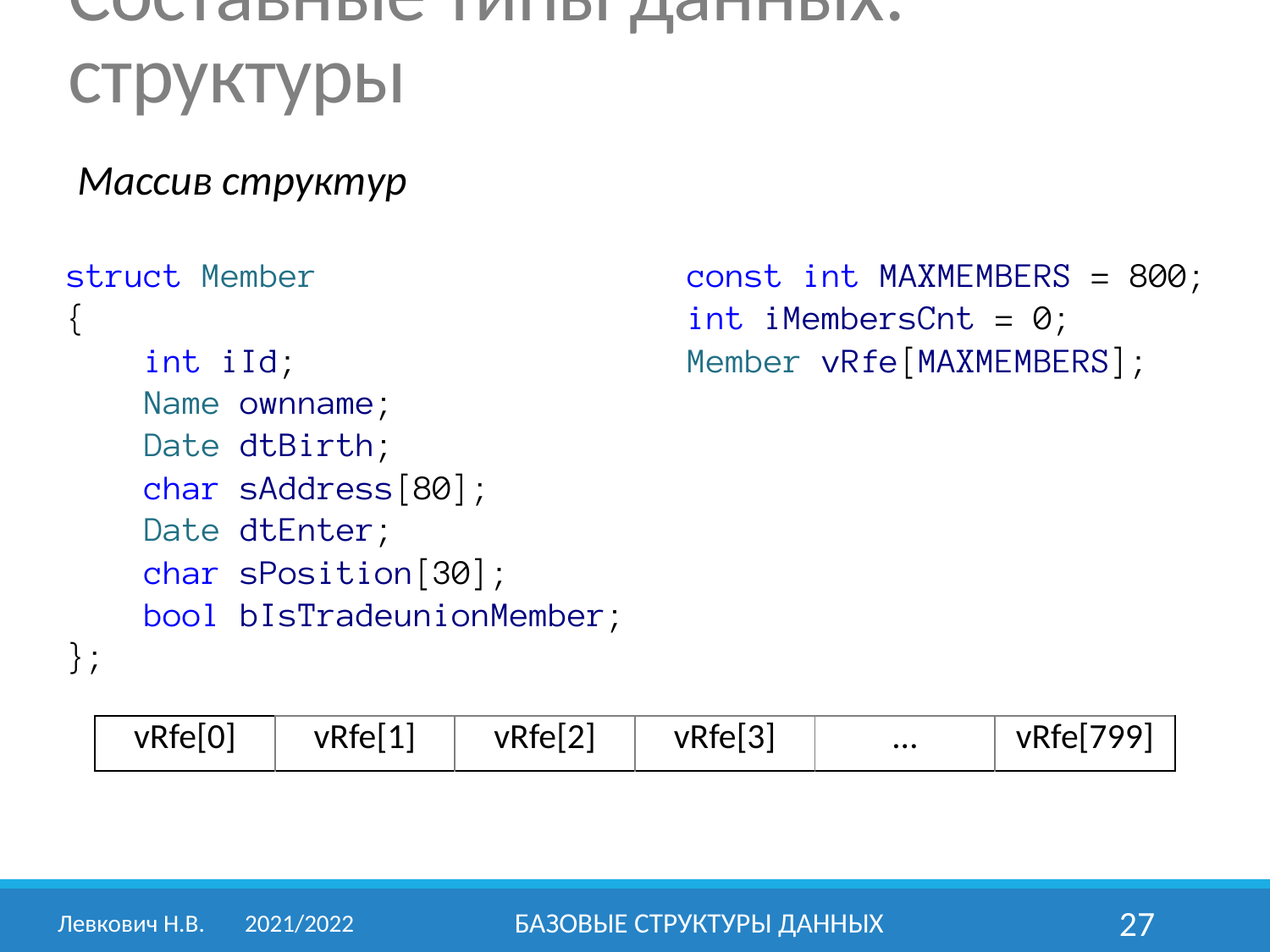

Составные типы данных: структуры
Массив структур
struct Member
{
    int iId;
    Name ownname;
    Date dtBirth;
    char sAddress[80];
    Date dtEnter;
    char sPosition[30];
    bool bIsTradeunionMember;
};
const int MAXMEMBERS = 800;
int iMembersCnt = 0;
Member vRfe[MAXMEMBERS];
| vRfe[0] | vRfe[1] | vRfe[2] | vRfe[3] | … | vRfe[799] |
| --- | --- | --- | --- | --- | --- |
Левкович Н.В.	2021/2022
Базовые структуры данных
27